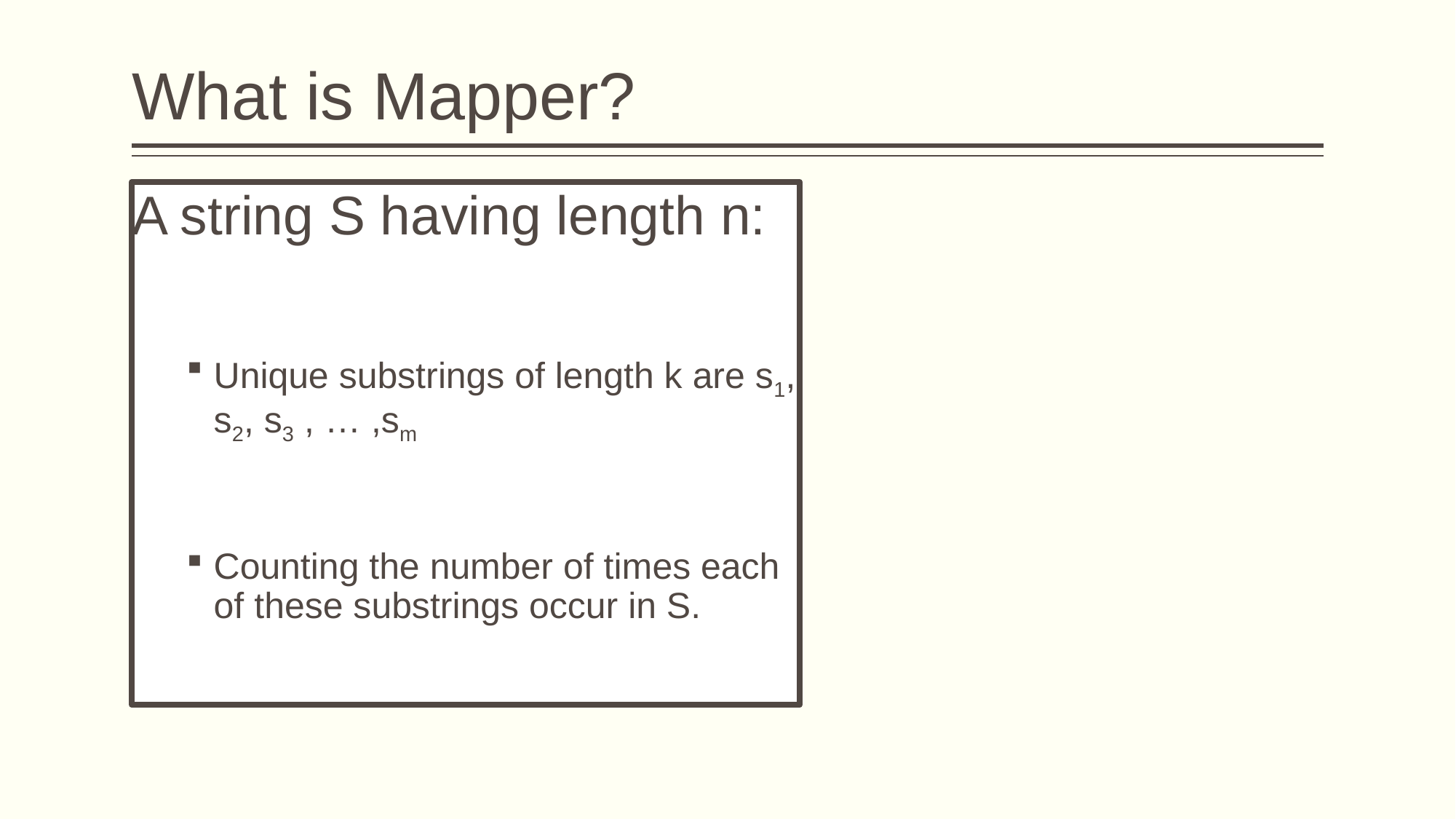

# What is Mapper?
A string S having length n:

Unique substrings of length k are s1, s2, s3 , … ,sm

Counting the number of times each of these substrings occur in S.